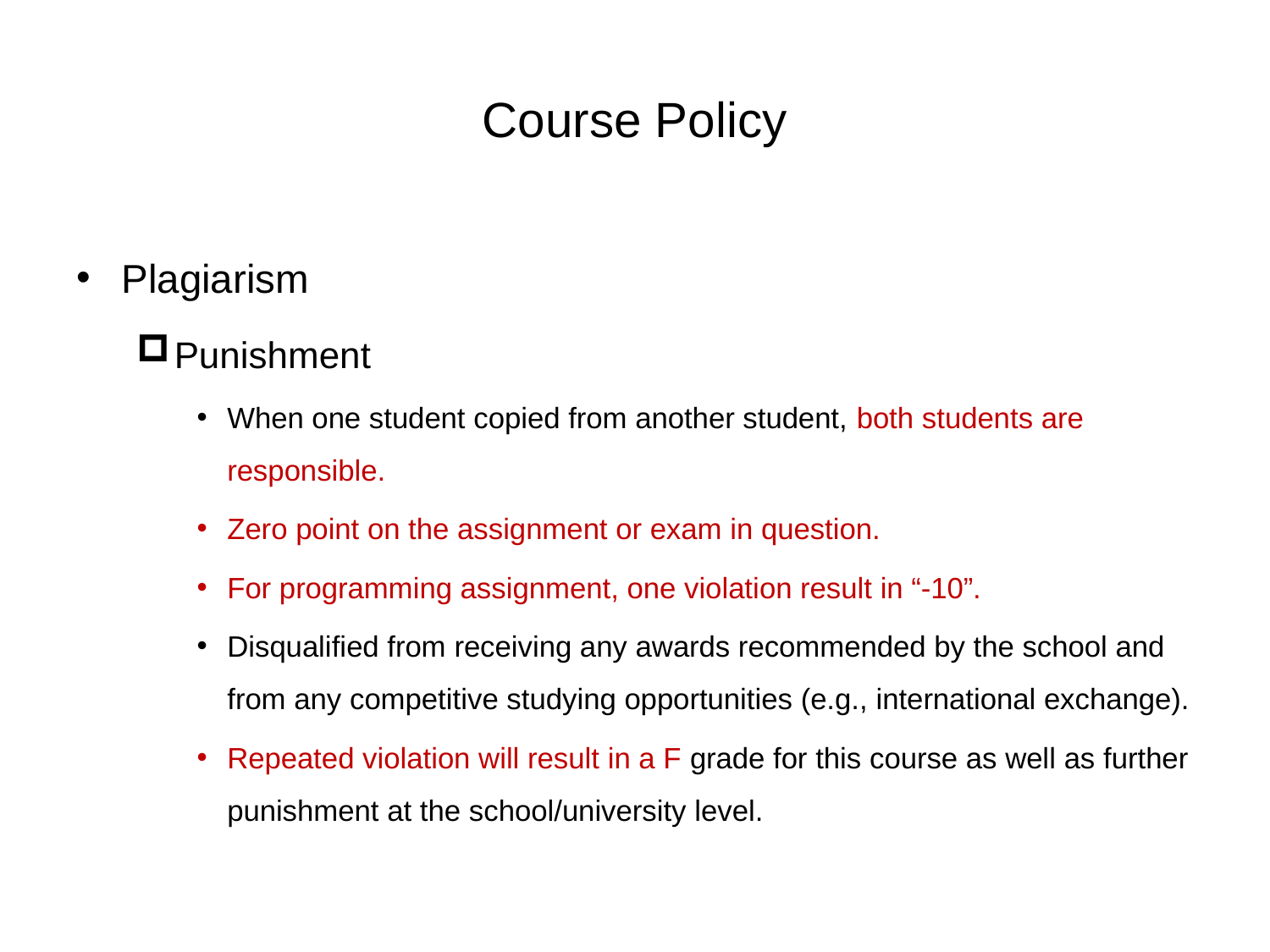

# Course Policy
Plagiarism
Punishment
When one student copied from another student, both students are responsible.
Zero point on the assignment or exam in question.
For programming assignment, one violation result in “-10”.
Disqualified from receiving any awards recommended by the school and from any competitive studying opportunities (e.g., international exchange).
Repeated violation will result in a F grade for this course as well as further punishment at the school/university level.